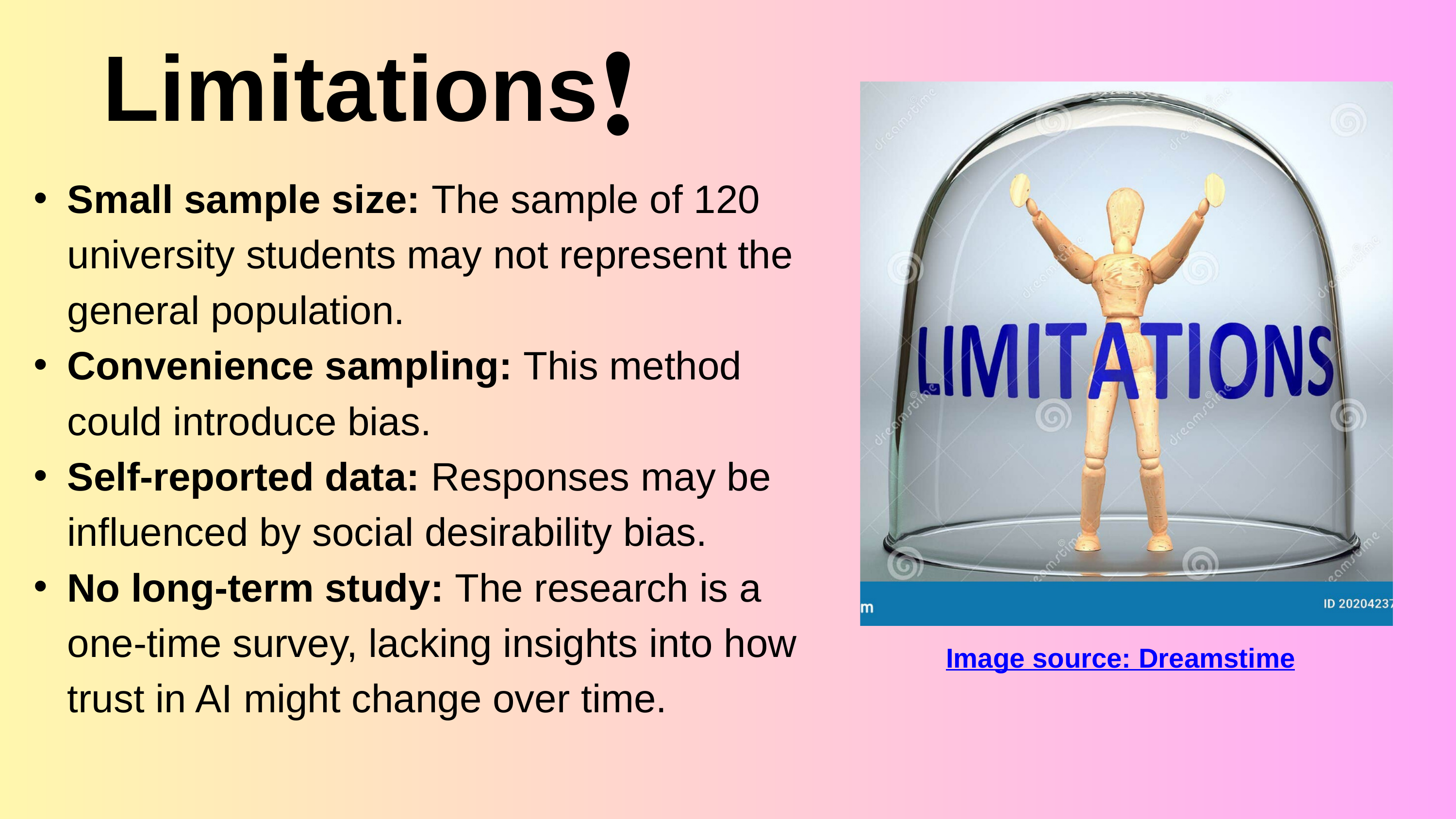

Limitations❗

Small sample size: The sample of 120 university students may not represent the general population.
Convenience sampling: This method could introduce bias.
Self-reported data: Responses may be influenced by social desirability bias.
No long-term study: The research is a one-time survey, lacking insights into how trust in AI might change over time.

Image source: Dreamstime